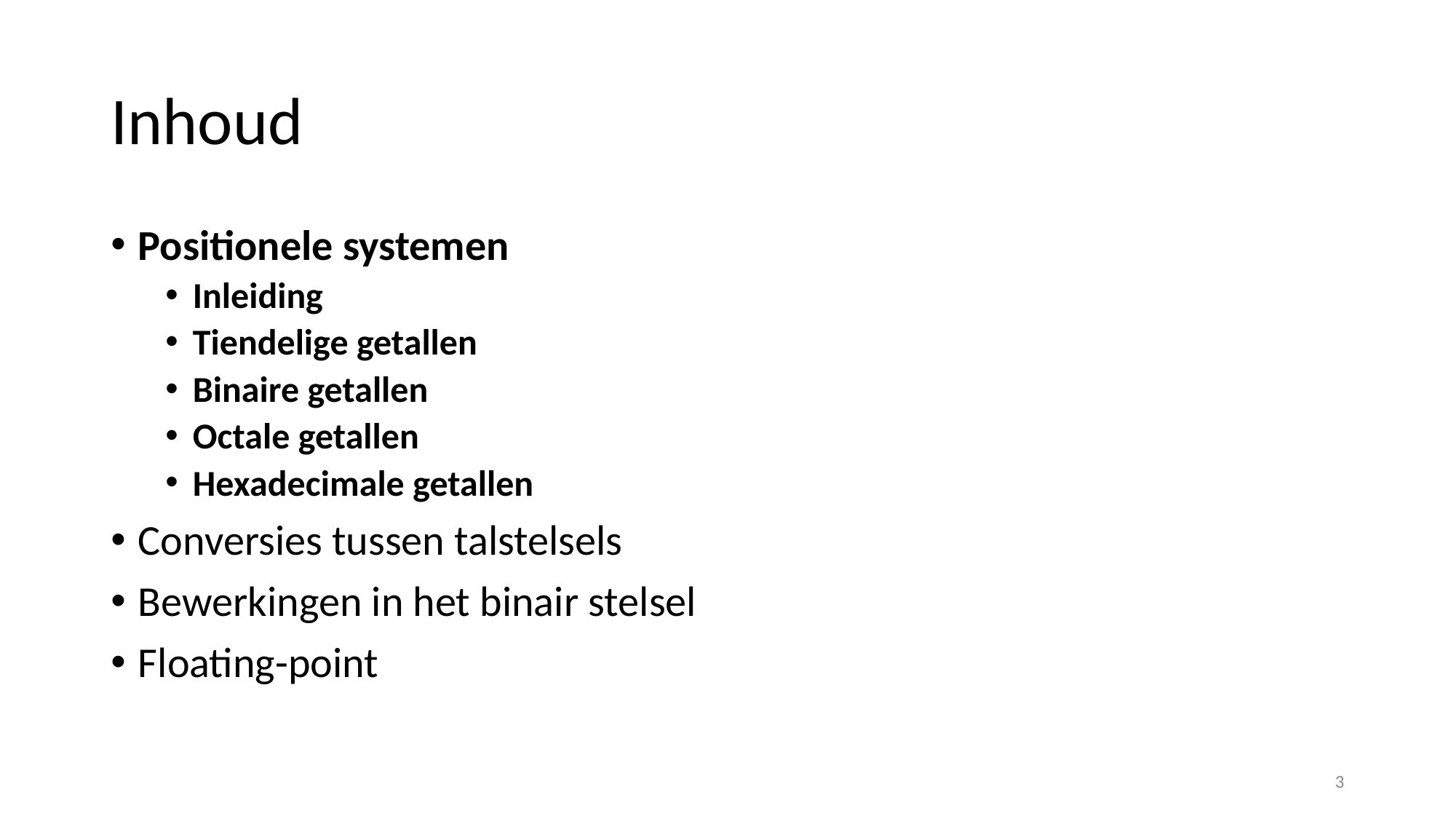

# Inhoud
Positionele systemen
Inleiding
Tiendelige getallen
Binaire getallen
Octale getallen
Hexadecimale getallen
Conversies tussen talstelsels
Bewerkingen in het binair stelsel
Floating-point

3